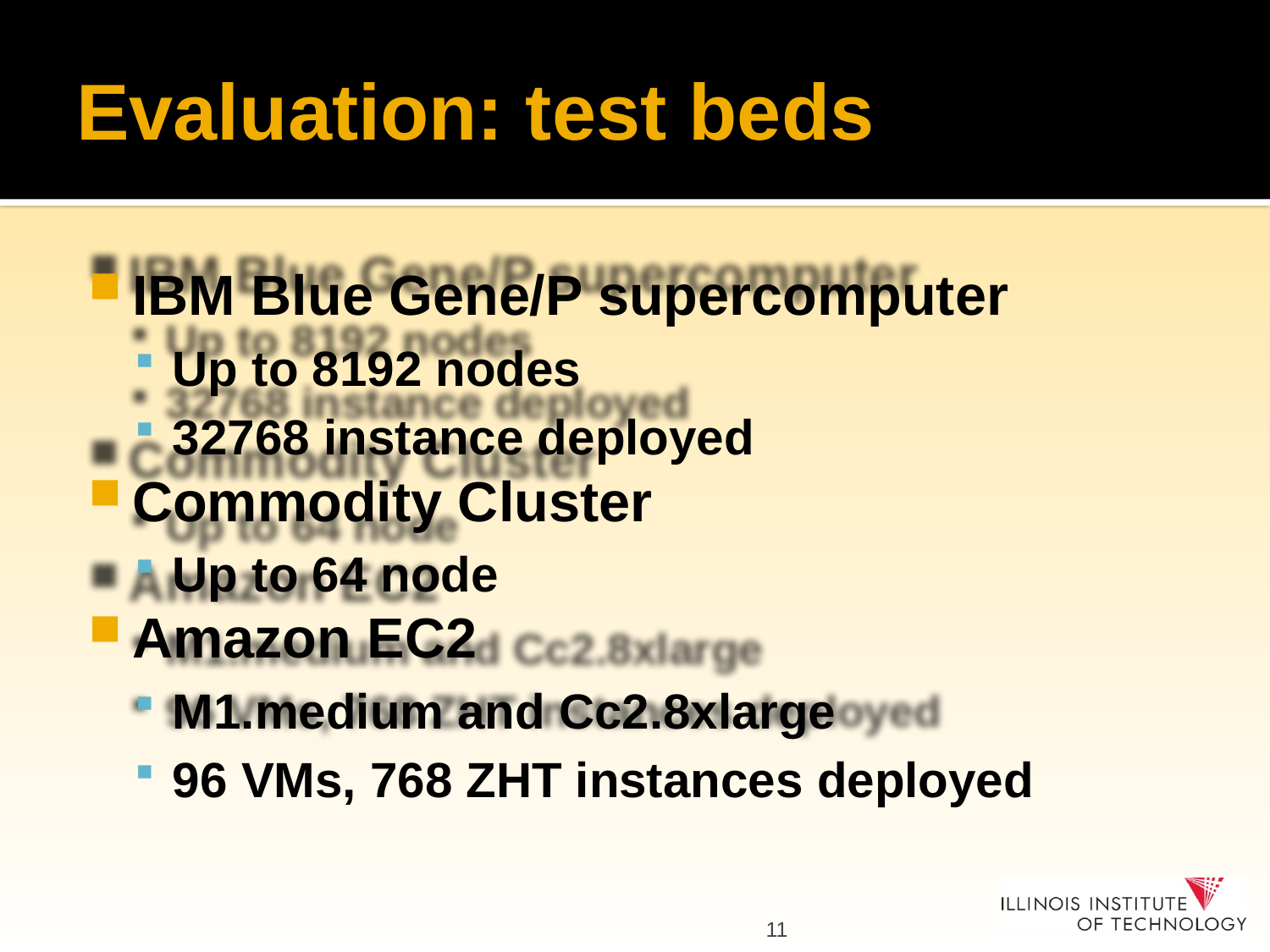

# Evaluation: test beds
IBM Blue Gene/P supercomputer
Up to 8192 nodes
32768 instance deployed
Commodity Cluster
Up to 64 node
Amazon EC2
M1.medium and Cc2.8xlarge
96 VMs, 768 ZHT instances deployed
11